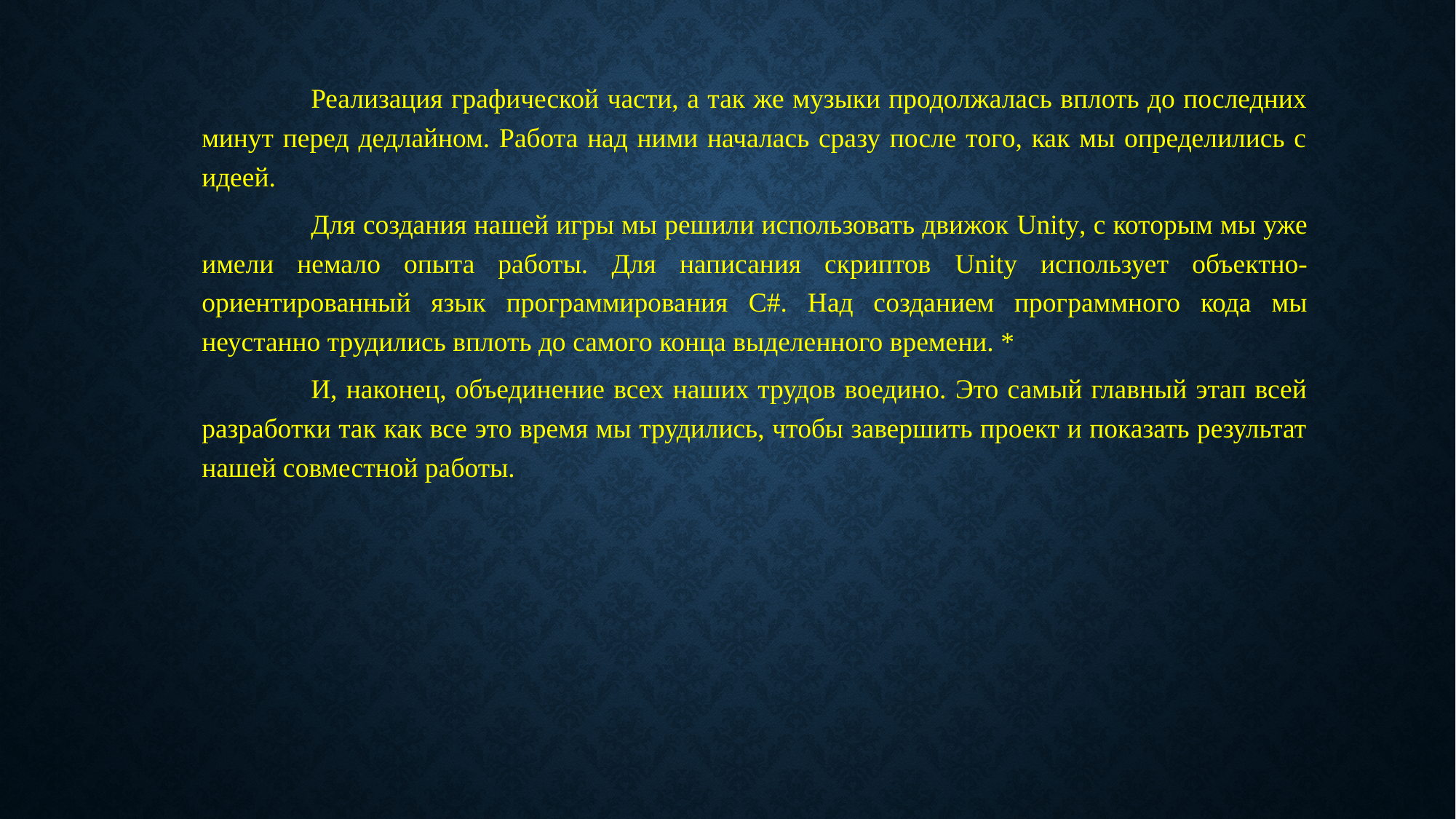

Реализация графической части, а так же музыки продолжалась вплоть до последних минут перед дедлайном. Работа над ними началась сразу после того, как мы определились с идеей.
	Для создания нашей игры мы решили использовать движок Unity, с которым мы уже имели немало опыта работы. Для написания скриптов Unity использует объектно-ориентированный язык программирования C#. Над созданием программного кода мы неустанно трудились вплоть до самого конца выделенного времени. *
	И, наконец, объединение всех наших трудов воедино. Это самый главный этап всей разработки так как все это время мы трудились, чтобы завершить проект и показать результат нашей совместной работы.